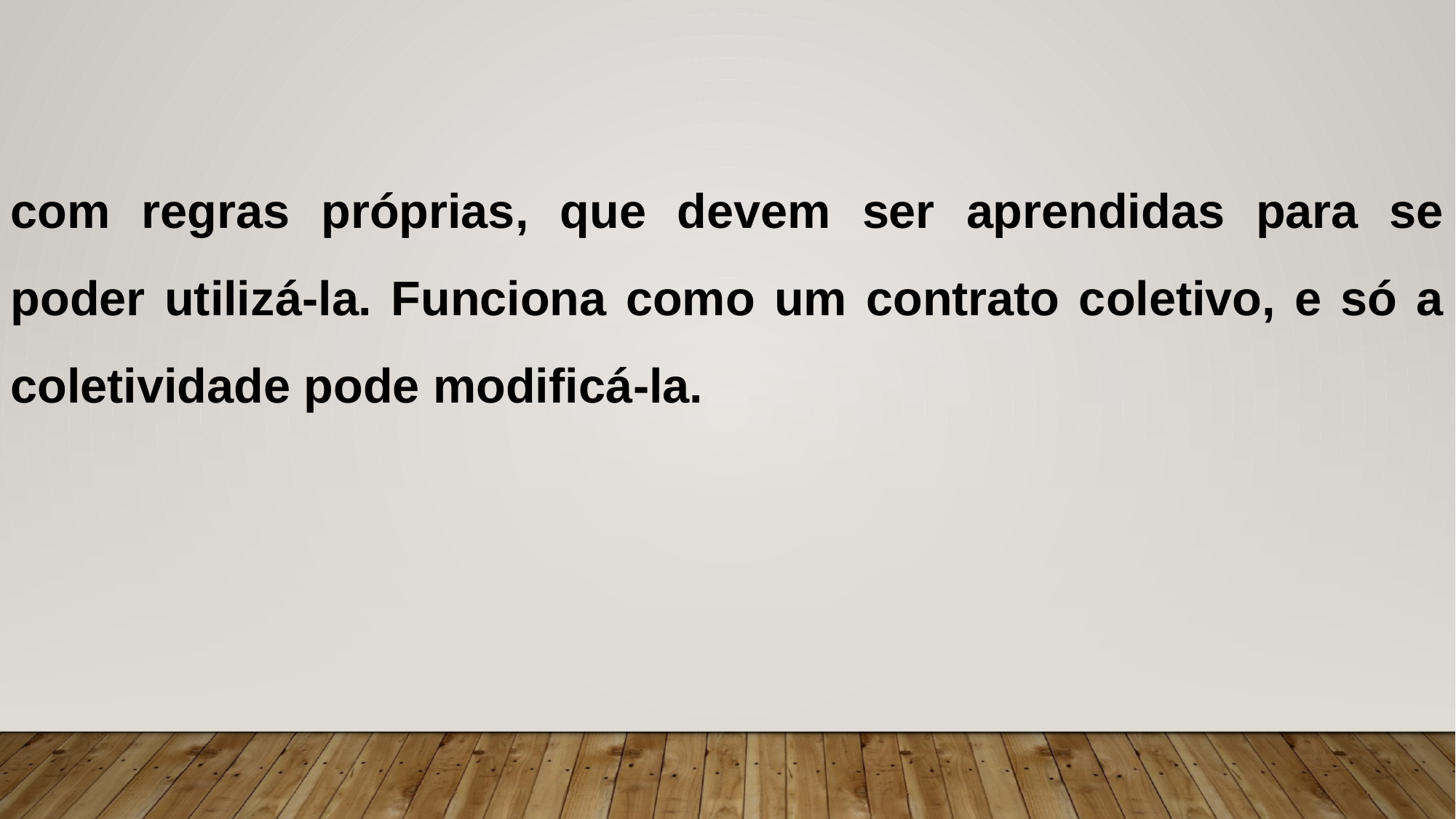

com regras próprias, que devem ser aprendidas para se poder utilizá-la. Funciona como um contrato coletivo, e só a coletividade pode modificá-la.